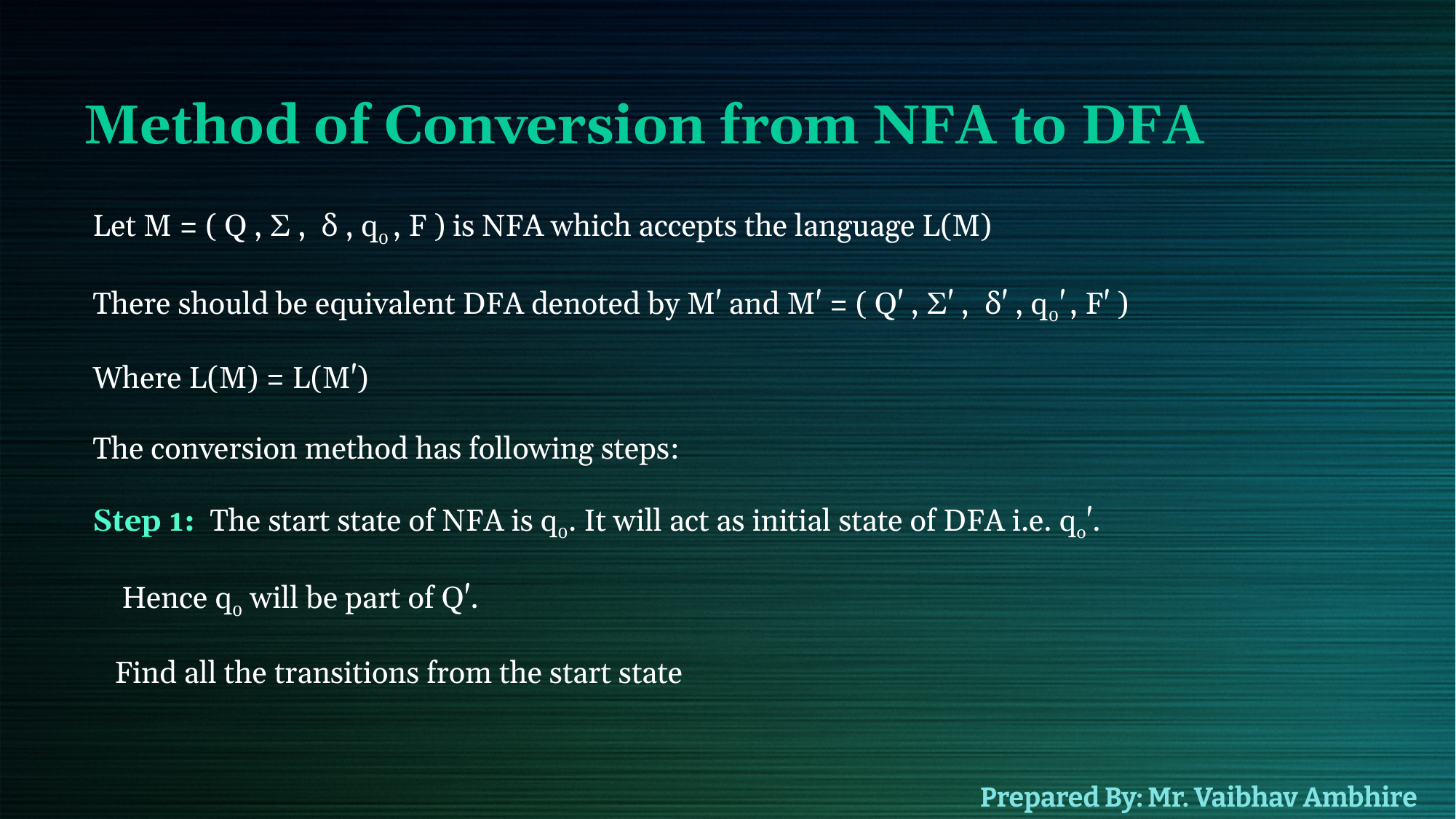

# Method of Conversion from NFA to DFA
Let M = ( Q , Σ ,  δ , q0 , F ) is NFA which accepts the language L(M)
There should be equivalent DFA denoted by M' and M' = ( Q' , Σ' ,  δ' , q0' , F' )
Where L(M) = L(M')
The conversion method has following steps:
Step 1:  The start state of NFA is q0. It will act as initial state of DFA i.e. qo'.
    Hence q0 will be part of Q'.
   Find all the transitions from the start state